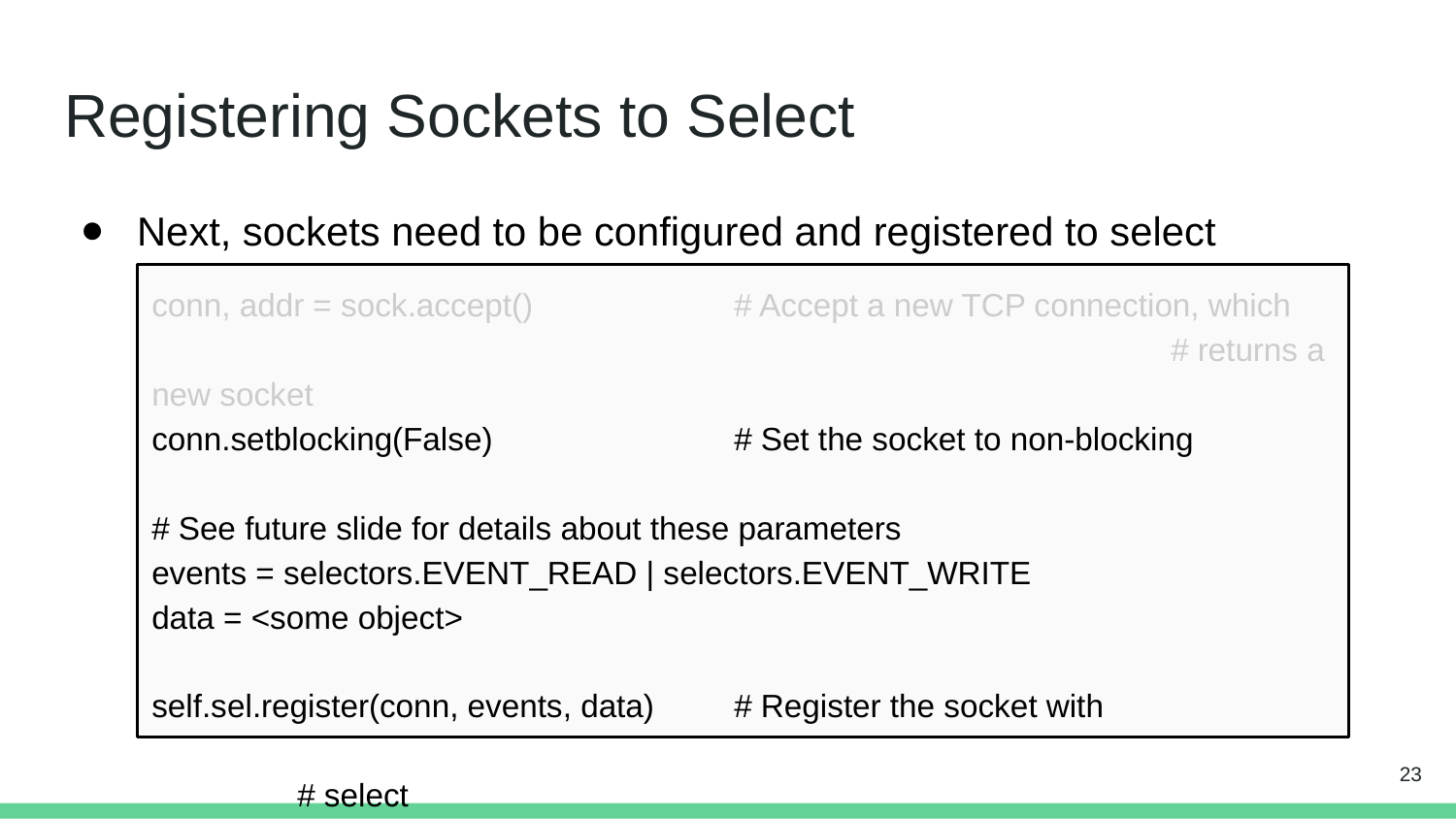

# Registering Sockets to Select
Next, sockets need to be configured and registered to select
conn, addr = sock.accept()		# Accept a new TCP connection, which
							# returns a new socket
conn.setblocking(False)		# Set the socket to non-blocking

# See future slide for details about these parameters
events = selectors.EVENT_READ | selectors.EVENT_WRITE
data = <some object>

self.sel.register(conn, events, data)	# Register the socket with
									# select

23